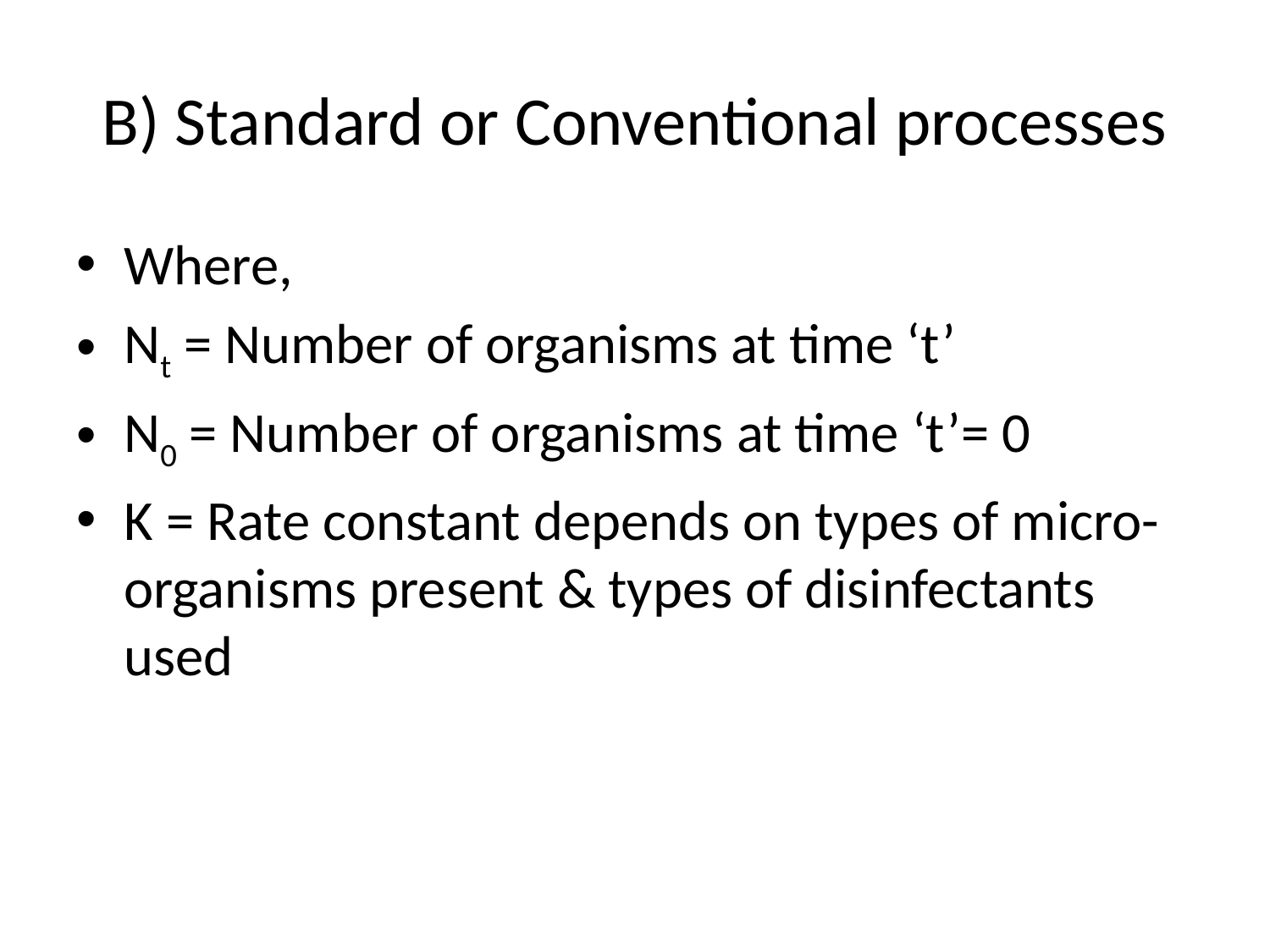

# B) Standard or Conventional processes
Where,
Nt = Number of organisms at time ‘t’
N0 = Number of organisms at time ‘t’= 0
K = Rate constant depends on types of micro-organisms present & types of disinfectants used